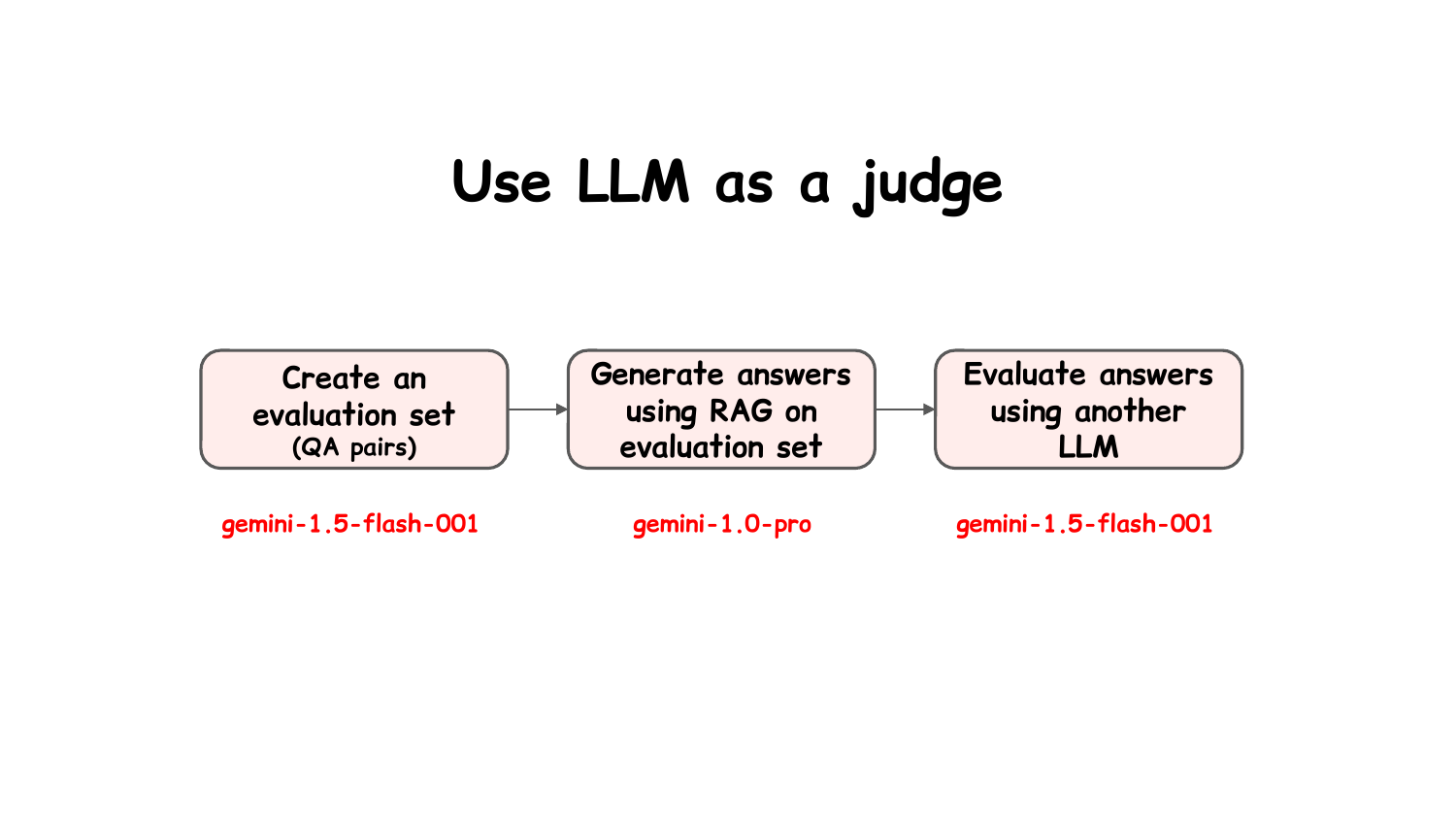

# Use LLM as a judge
Create an evaluation set
(QA pairs)
Generate answers using RAG on evaluation set
Evaluate answers using another LLM
gemini-1.5-flash-001
gemini-1.0-pro
gemini-1.5-flash-001